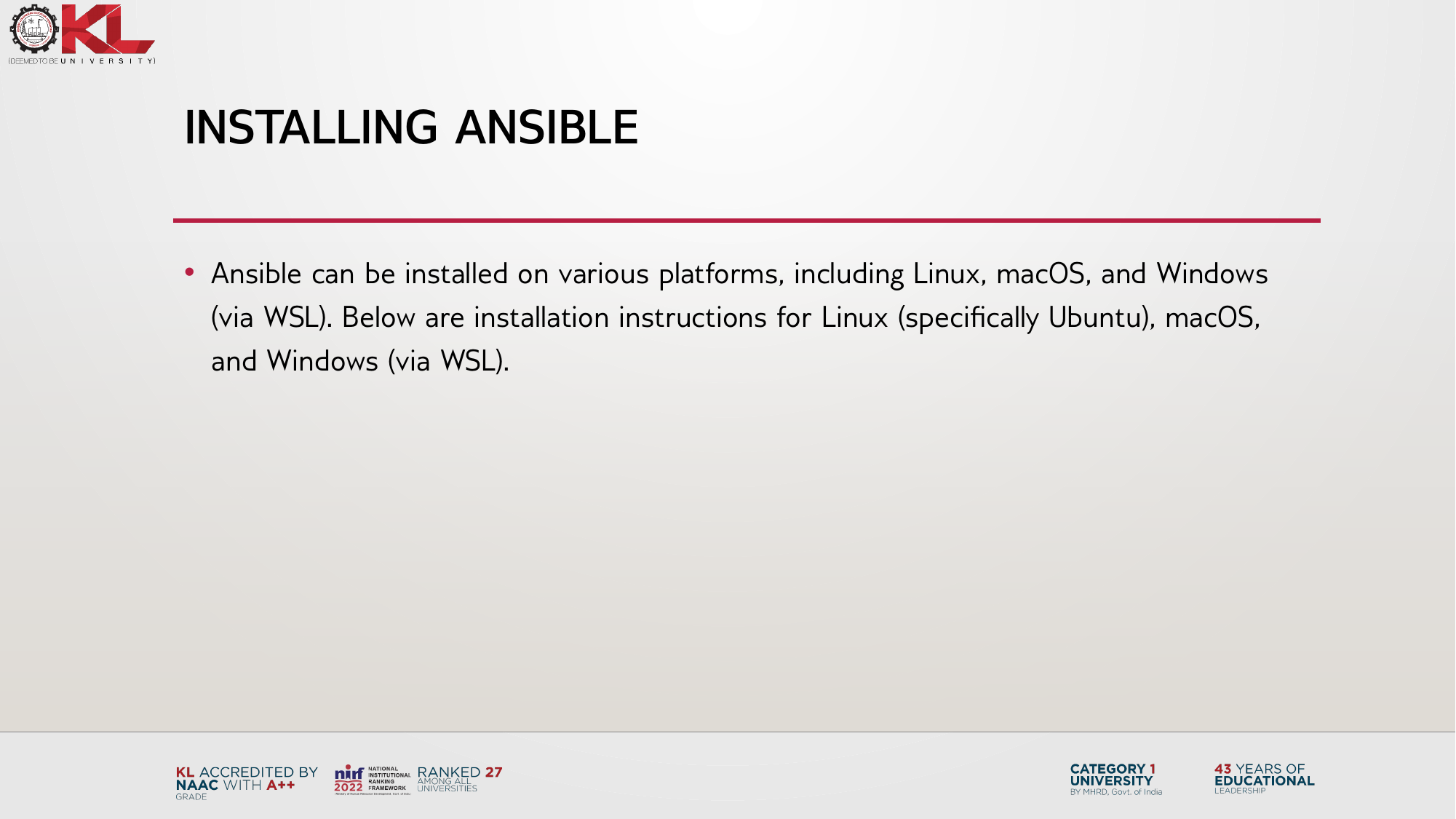

# Installing Ansible
Ansible can be installed on various platforms, including Linux, macOS, and Windows (via WSL). Below are installation instructions for Linux (specifically Ubuntu), macOS, and Windows (via WSL).